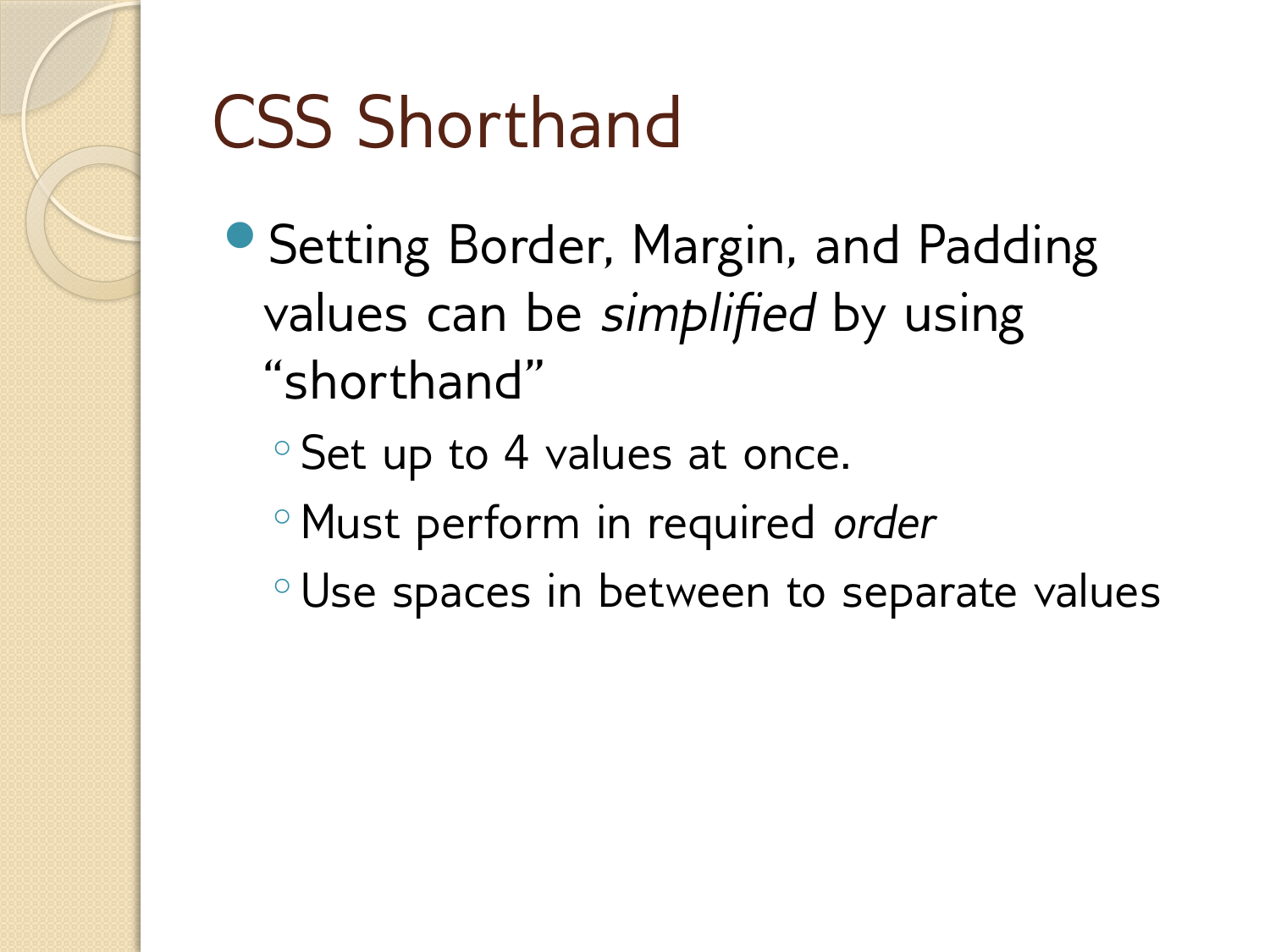

# CSS Shorthand
Setting Border, Margin, and Padding values can be simplified by using “shorthand”
Set up to 4 values at once.
Must perform in required order
Use spaces in between to separate values